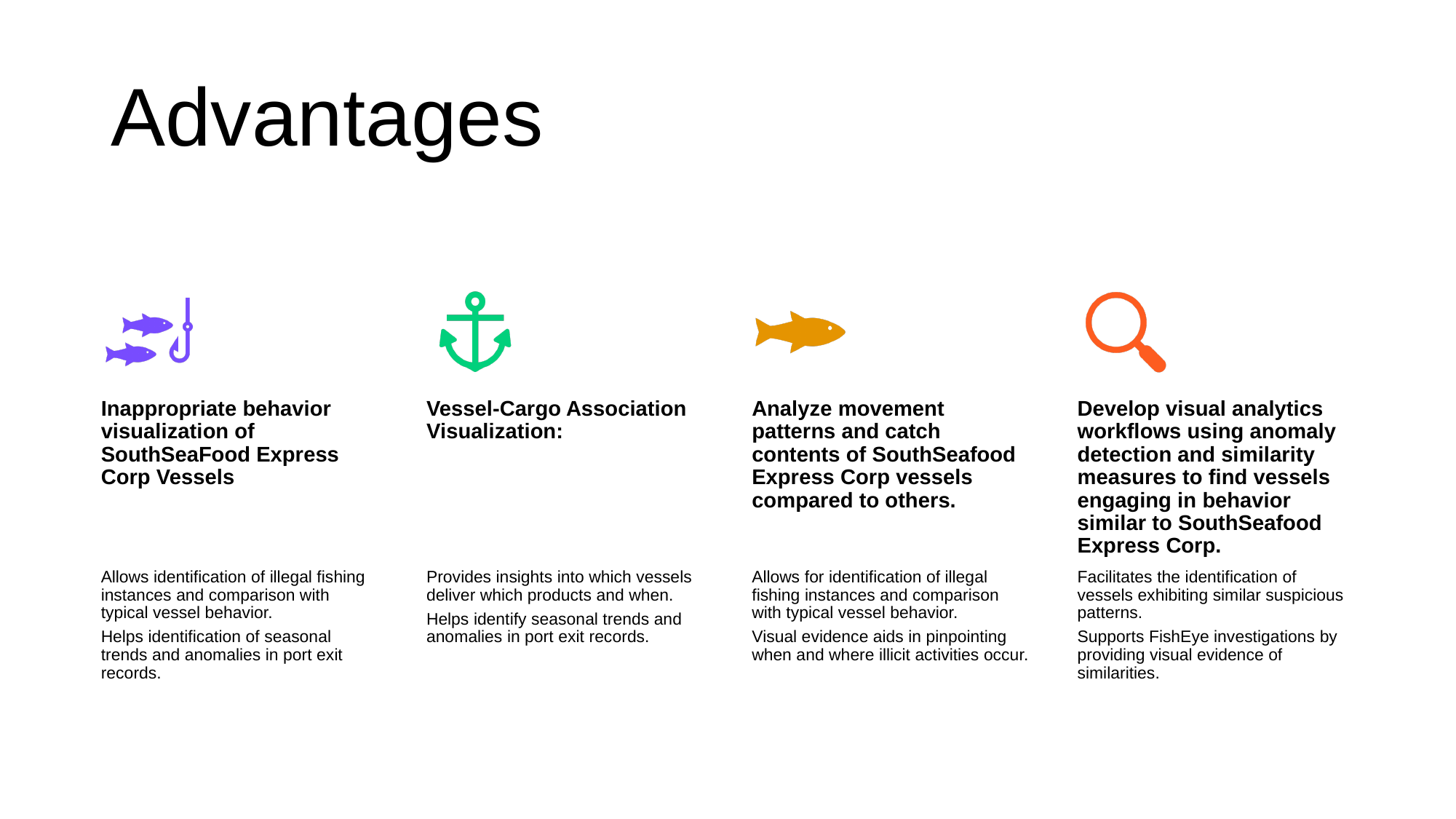

# Advantages
Inappropriate behavior visualization of SouthSeaFood Express Corp Vessels
Allows identification of illegal fishing instances and comparison with typical vessel behavior.
Helps identification of seasonal trends and anomalies in port exit records.
Vessel-Cargo Association Visualization:
Provides insights into which vessels deliver which products and when.
Helps identify seasonal trends and anomalies in port exit records.
Analyze movement patterns and catch contents of SouthSeafood Express Corp vessels compared to others.
Allows for identification of illegal fishing instances and comparison with typical vessel behavior.
Visual evidence aids in pinpointing when and where illicit activities occur.
Develop visual analytics workflows using anomaly detection and similarity measures to find vessels engaging in behavior similar to SouthSeafood Express Corp.
Facilitates the identification of vessels exhibiting similar suspicious patterns.
Supports FishEye investigations by providing visual evidence of similarities.